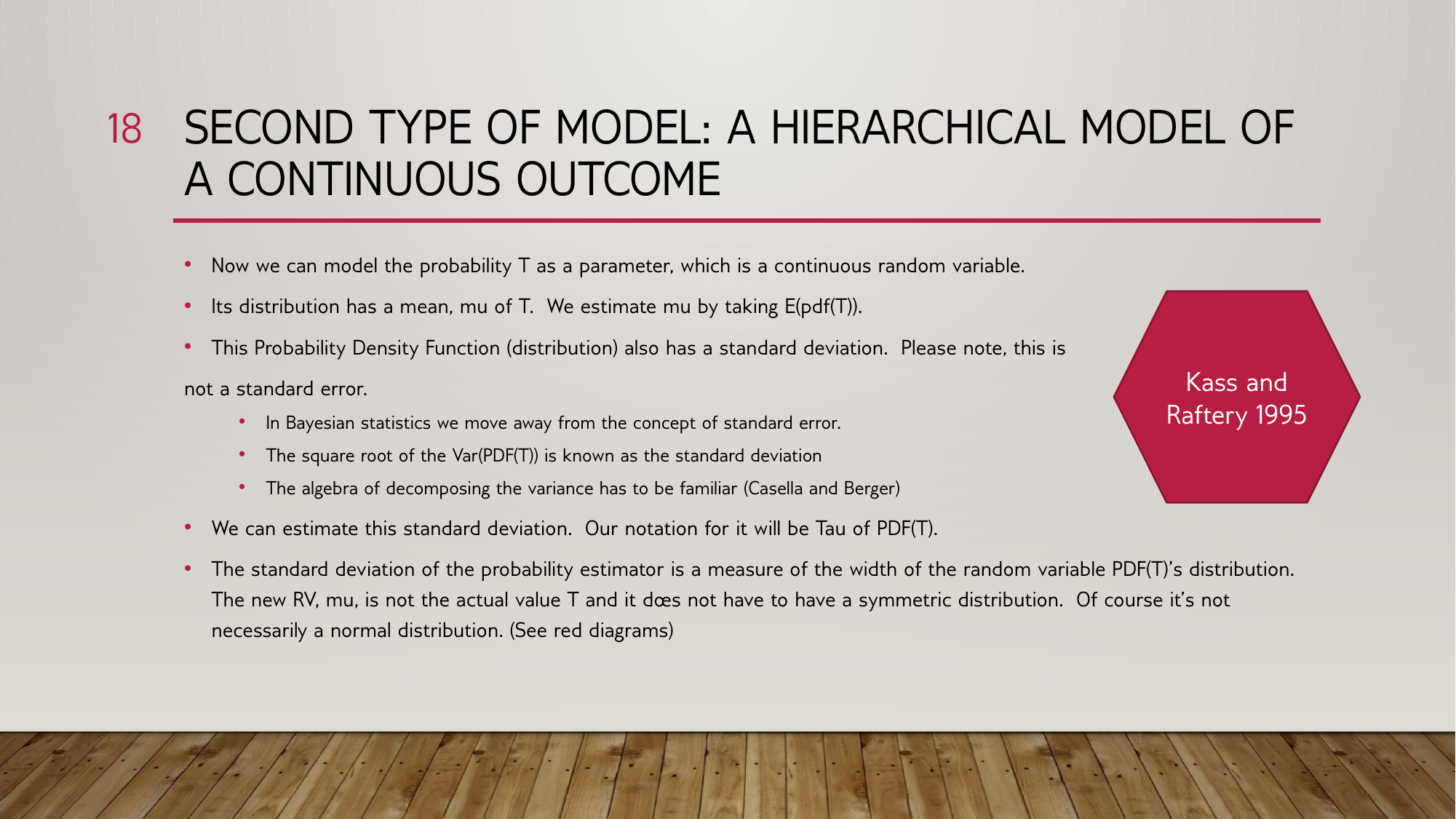

18
# Second type of model: a hierarchical model of a continuous outcome
Now we can model the probability T as a parameter, which is a continuous random variable.
Its distribution has a mean, mu of T.  We estimate mu by taking E(pdf(T)).
This Probability Density Function (distribution) also has a standard deviation.  Please note, this is
not a standard error.
In Bayesian statistics we move away from the concept of standard error.
The square root of the Var(PDF(T)) is known as the standard deviation
The algebra of decomposing the variance has to be familiar (Casella and Berger)
We can estimate this standard deviation.  Our notation for it will be Tau of PDF(T).
The standard deviation of the probability estimator is a measure of the width of the random variable PDF(T)’s distribution.  The new RV, mu, is not the actual value T and it does not have to have a symmetric distribution.  Of course it’s not necessarily a normal distribution. (See red diagrams)
Kass and Raftery 1995